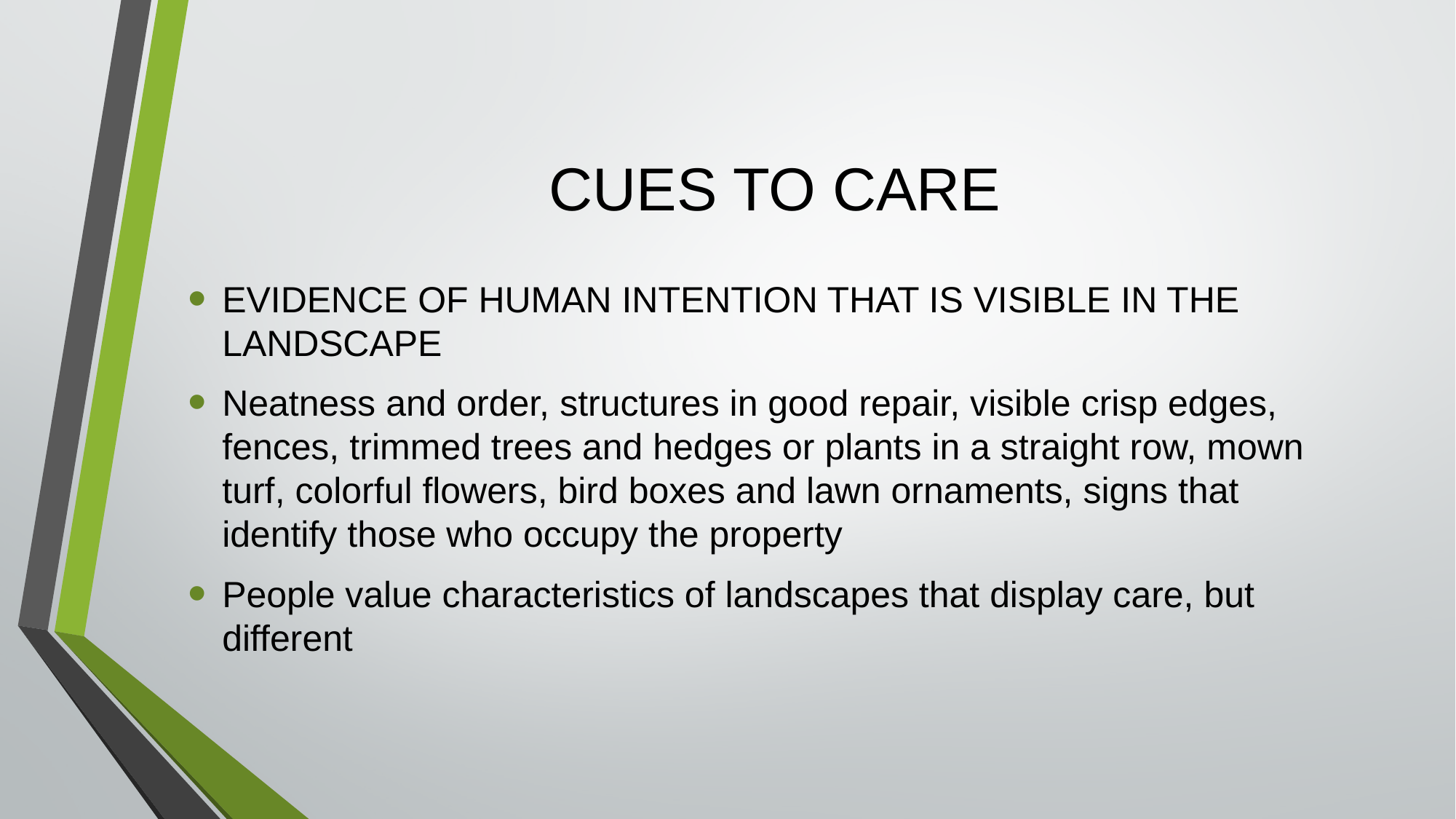

# CUES TO CARE
EVIDENCE OF HUMAN INTENTION THAT IS VISIBLE IN THE LANDSCAPE
Neatness and order, structures in good repair, visible crisp edges, fences, trimmed trees and hedges or plants in a straight row, mown turf, colorful flowers, bird boxes and lawn ornaments, signs that identify those who occupy the property
People value characteristics of landscapes that display care, but different